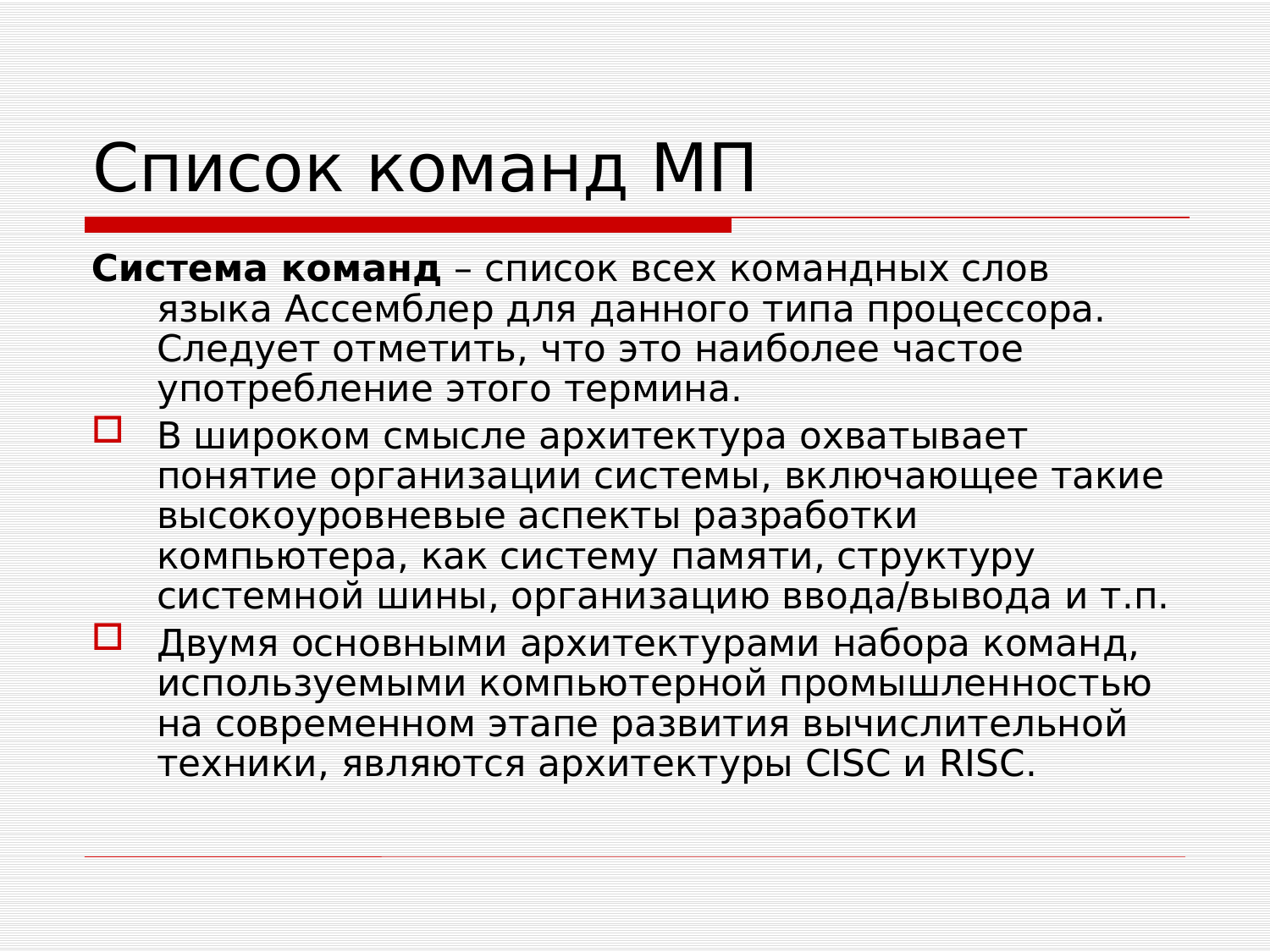

# Список команд МП
Система команд – список всех командных слов языка Ассемблер для данного типа процессора. Следует отметить, что это наиболее частое употребление этого термина.
В широком смысле архитектура охватывает понятие организации системы, включающее такие высокоуровневые аспекты разработки компьютера, как систему памяти, структуру системной шины, организацию ввода/вывода и т.п.
Двумя основными архитектурами набора команд, используемыми компьютерной промышленностью на современном этапе развития вычислительной техники, являются архитектуры CISC и RISC.